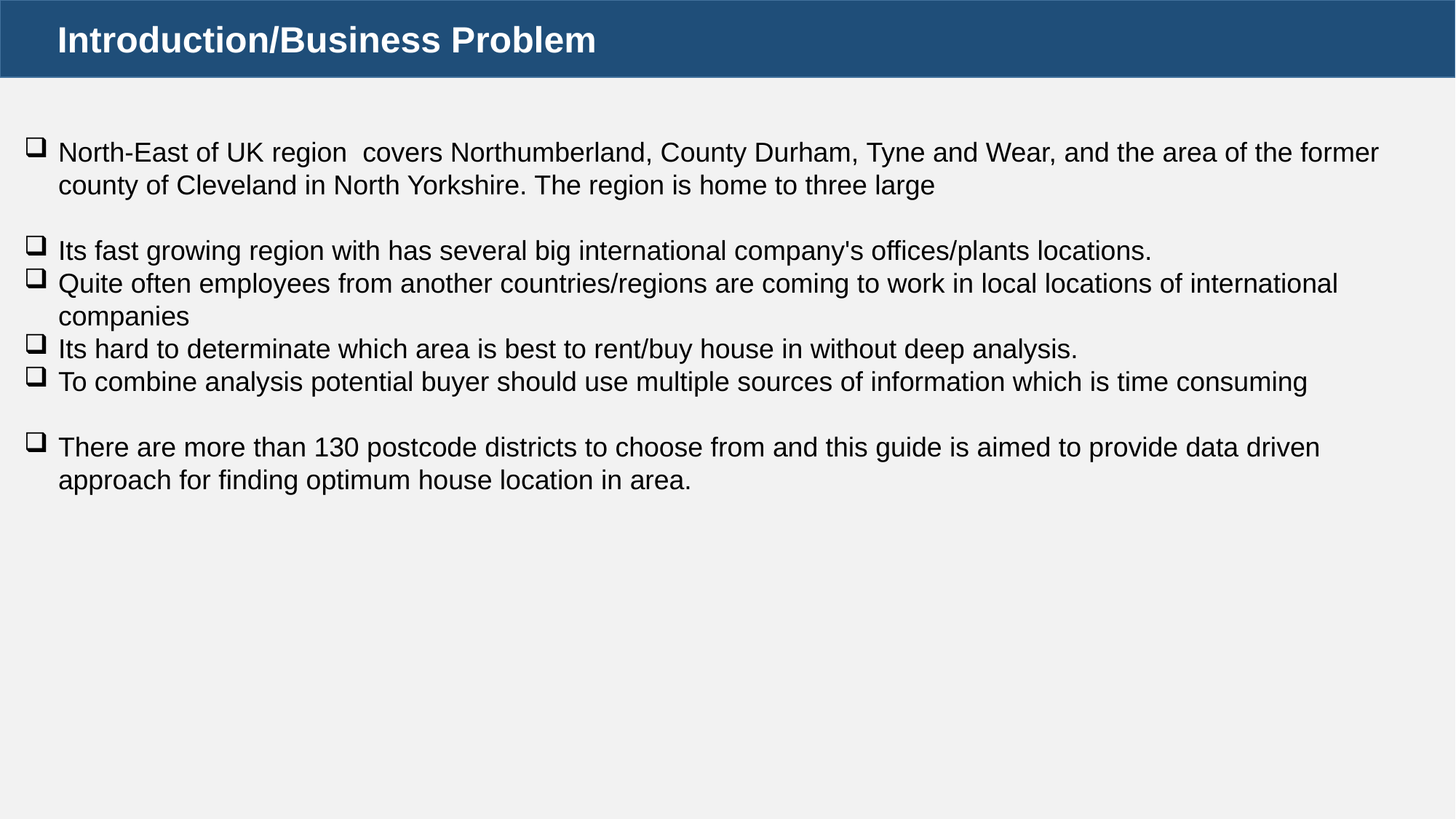

Introduction/Business Problem
North-East of UK region  covers Northumberland, County Durham, Tyne and Wear, and the area of the former county of Cleveland in North Yorkshire. The region is home to three large

Its fast growing region with has several big international company's offices/plants locations.
Quite often employees from another countries/regions are coming to work in local locations of international companies
Its hard to determinate which area is best to rent/buy house in without deep analysis.
To combine analysis potential buyer should use multiple sources of information which is time consuming

There are more than 130 postcode districts to choose from and this guide is aimed to provide data driven approach for finding optimum house location in area.